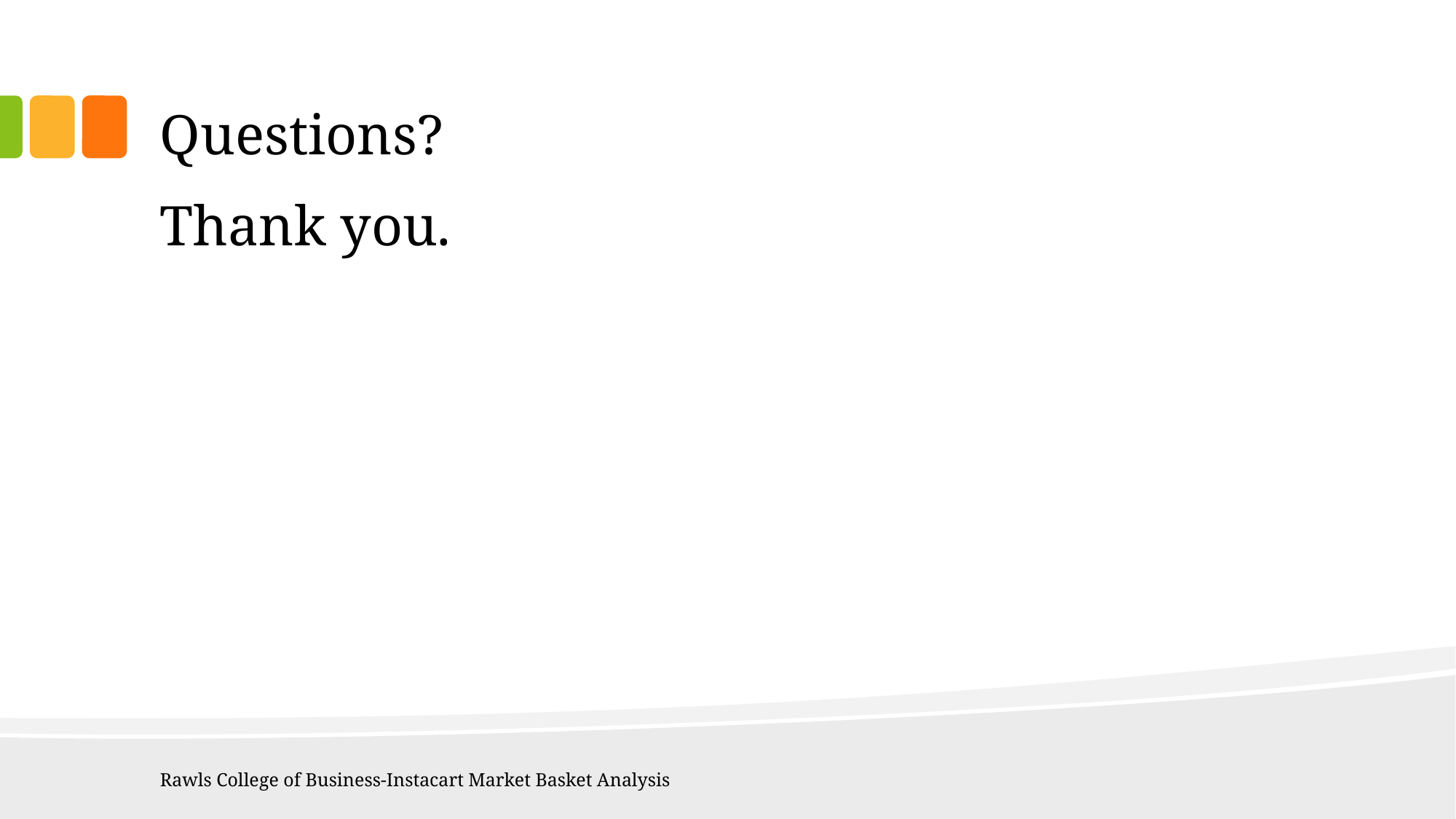

# Questions?
Thank you.
Rawls College of Business-Instacart Market Basket Analysis